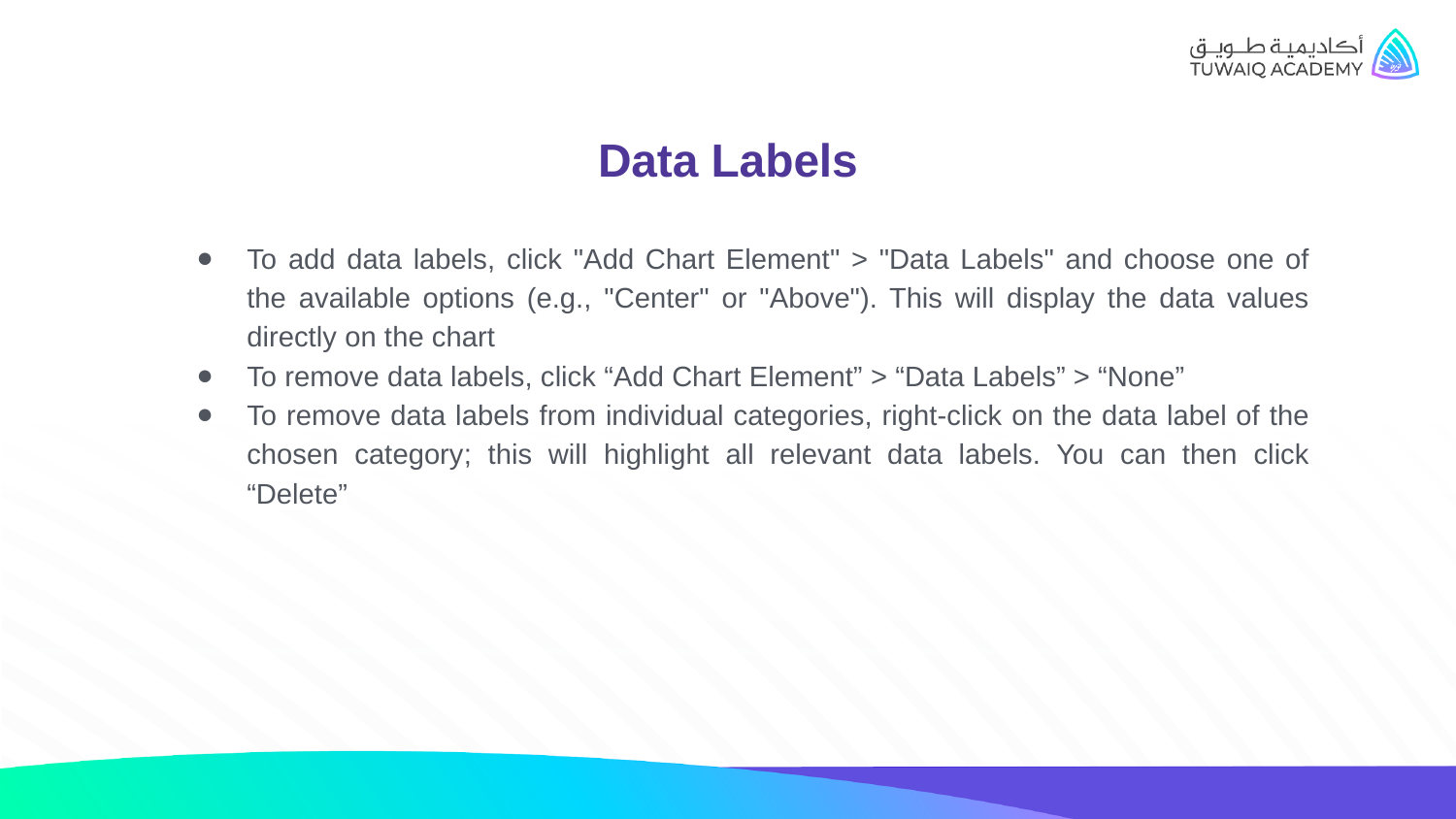

# Data Labels
To add data labels, click "Add Chart Element" > "Data Labels" and choose one of the available options (e.g., "Center" or "Above"). This will display the data values directly on the chart
To remove data labels, click “Add Chart Element” > “Data Labels” > “None”
To remove data labels from individual categories, right-click on the data label of the chosen category; this will highlight all relevant data labels. You can then click “Delete”